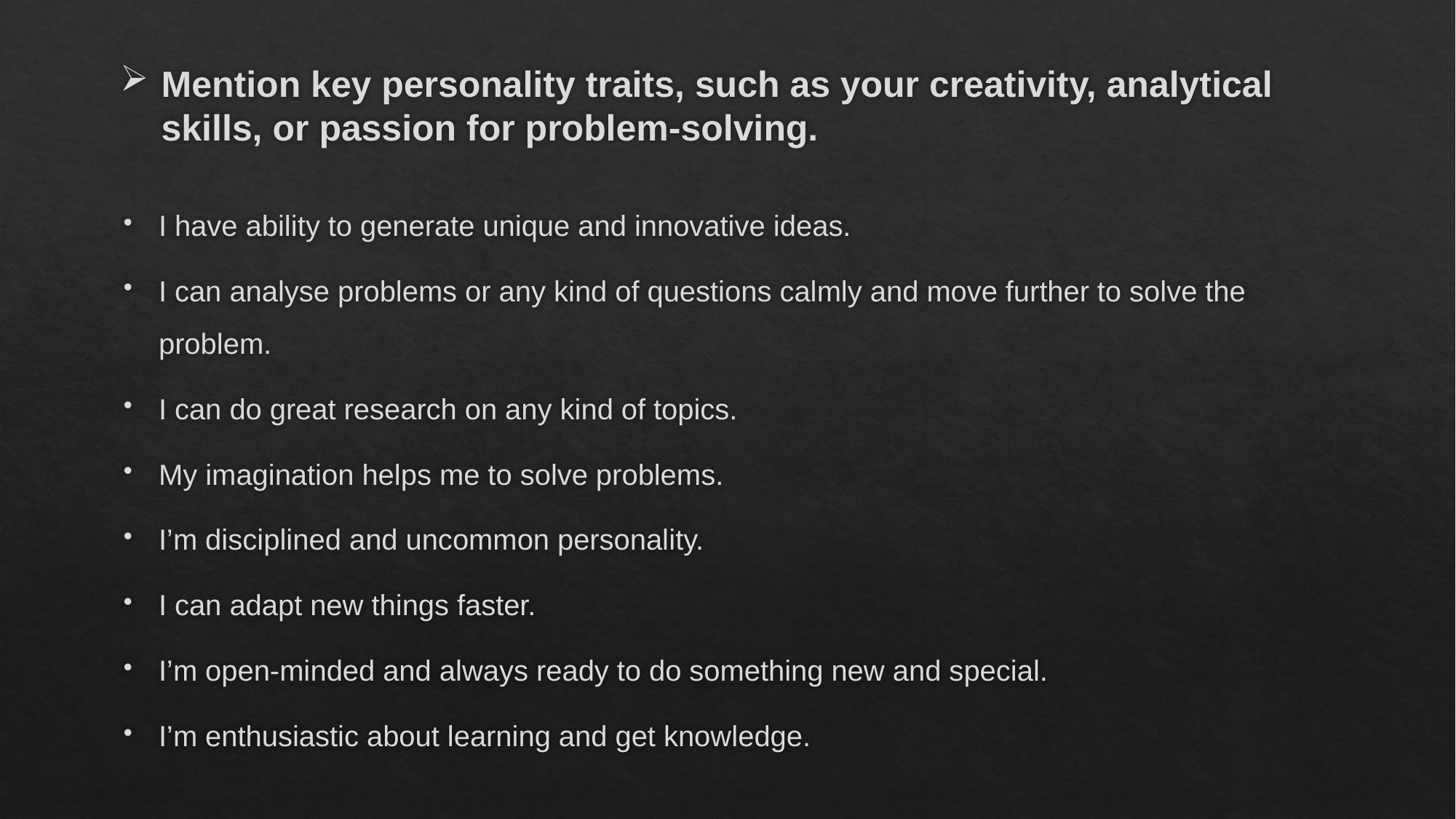

# Mention key personality traits, such as your creativity, analytical skills, or passion for problem-solving.
I have ability to generate unique and innovative ideas.
I can analyse problems or any kind of questions calmly and move further to solve the problem.
I can do great research on any kind of topics.
My imagination helps me to solve problems.
I’m disciplined and uncommon personality.
I can adapt new things faster.
I’m open-minded and always ready to do something new and special.
I’m enthusiastic about learning and get knowledge.